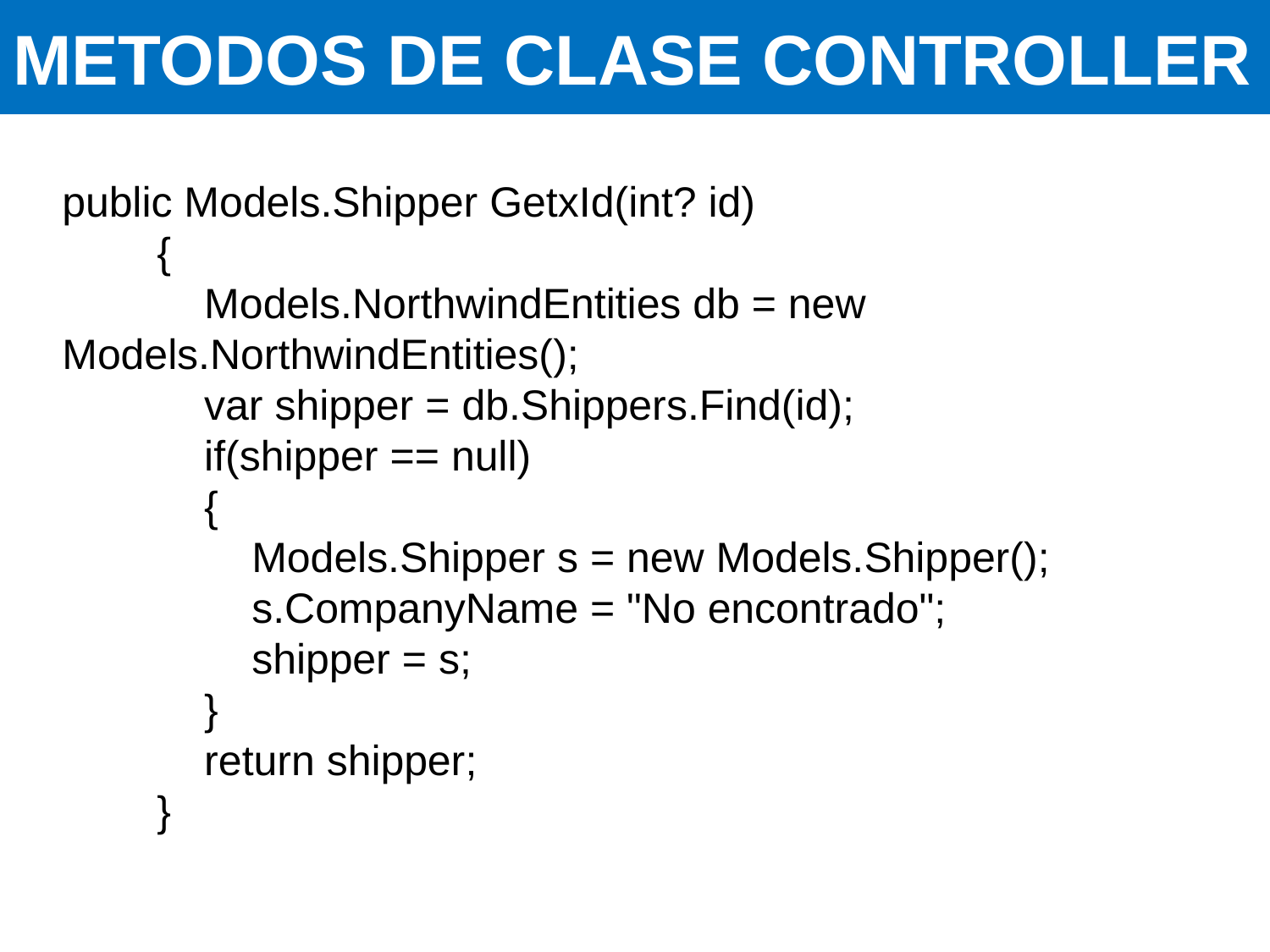

# METODOS DE CLASE CONTROLLER

public Models.Shipper GetxId(int? id)
        {
            Models.NorthwindEntities db = new Models.NorthwindEntities();
            var shipper = db.Shippers.Find(id);
            if(shipper == null)
            {
                Models.Shipper s = new Models.Shipper();
                s.CompanyName = "No encontrado";
                shipper = s;
            }
            return shipper;
        }